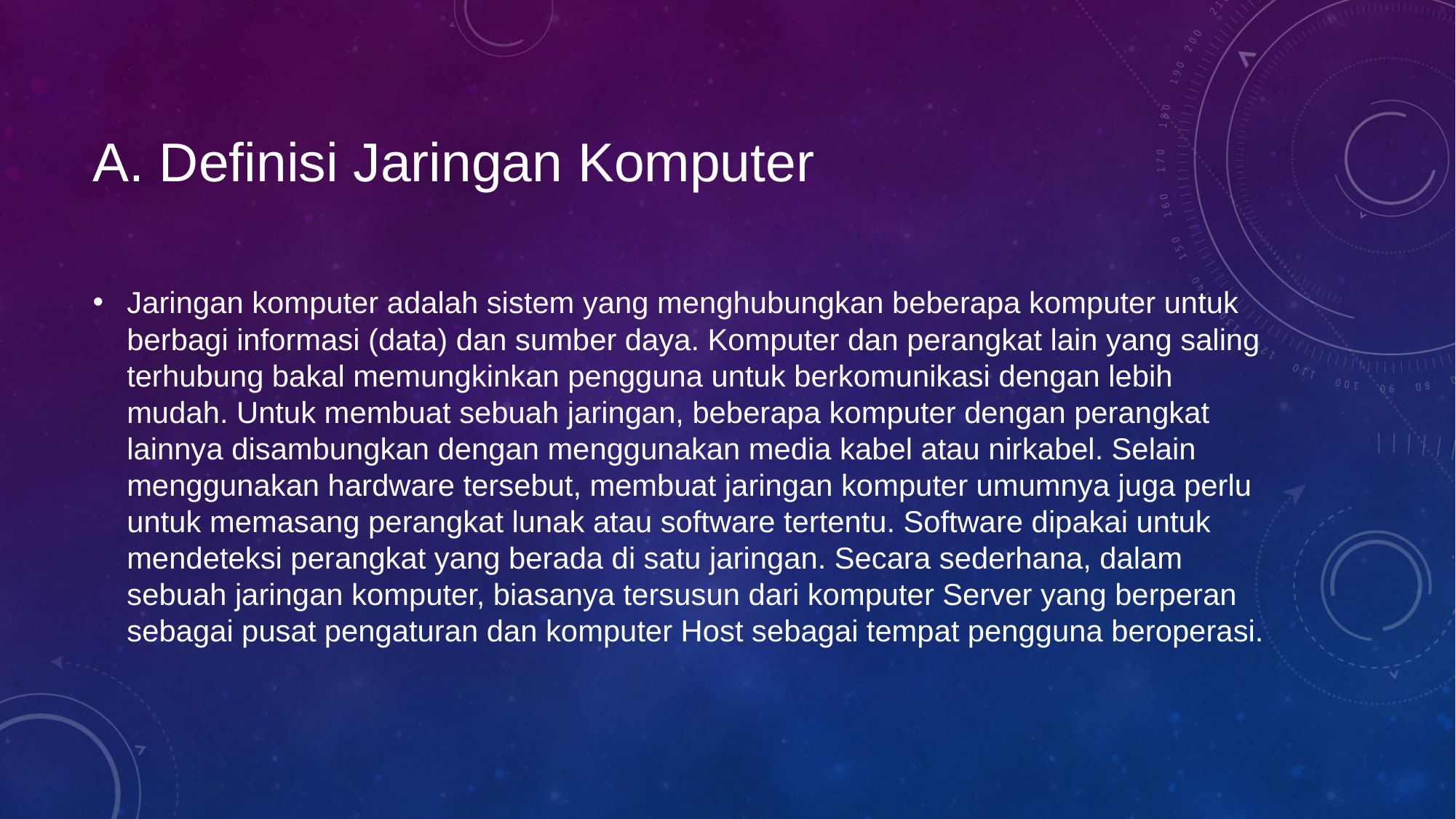

# A. Definisi Jaringan Komputer
Jaringan komputer adalah sistem yang menghubungkan beberapa komputer untuk berbagi informasi (data) dan sumber daya. Komputer dan perangkat lain yang saling terhubung bakal memungkinkan pengguna untuk berkomunikasi dengan lebih mudah. Untuk membuat sebuah jaringan, beberapa komputer dengan perangkat lainnya disambungkan dengan menggunakan media kabel atau nirkabel. Selain menggunakan hardware tersebut, membuat jaringan komputer umumnya juga perlu untuk memasang perangkat lunak atau software tertentu. Software dipakai untuk mendeteksi perangkat yang berada di satu jaringan. Secara sederhana, dalam sebuah jaringan komputer, biasanya tersusun dari komputer Server yang berperan sebagai pusat pengaturan dan komputer Host sebagai tempat pengguna beroperasi.